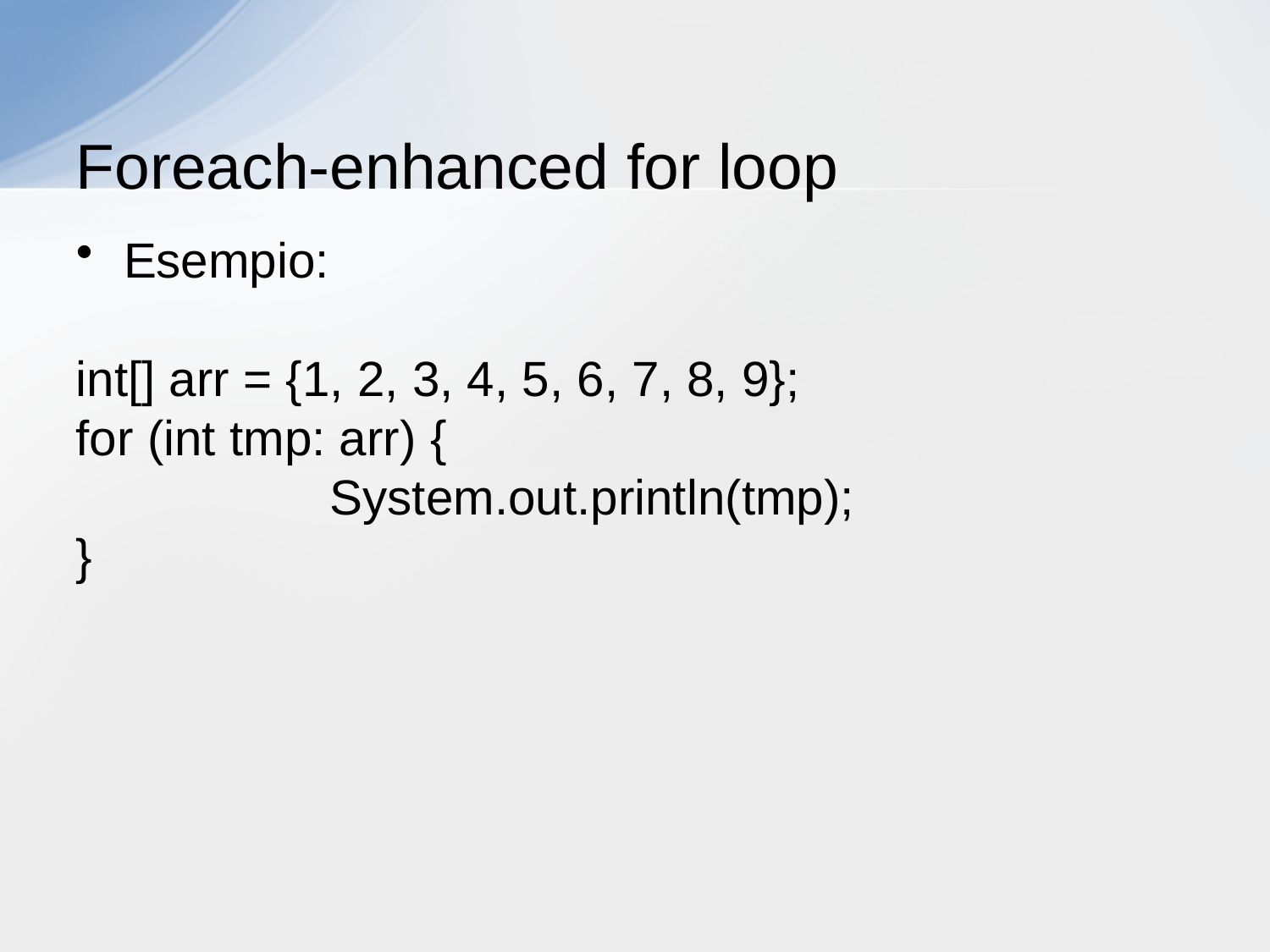

# Foreach-enhanced for loop
Esempio:

int[] arr = {1, 2, 3, 4, 5, 6, 7, 8, 9};
for (int tmp: arr) {
		System.out.println(tmp);
}